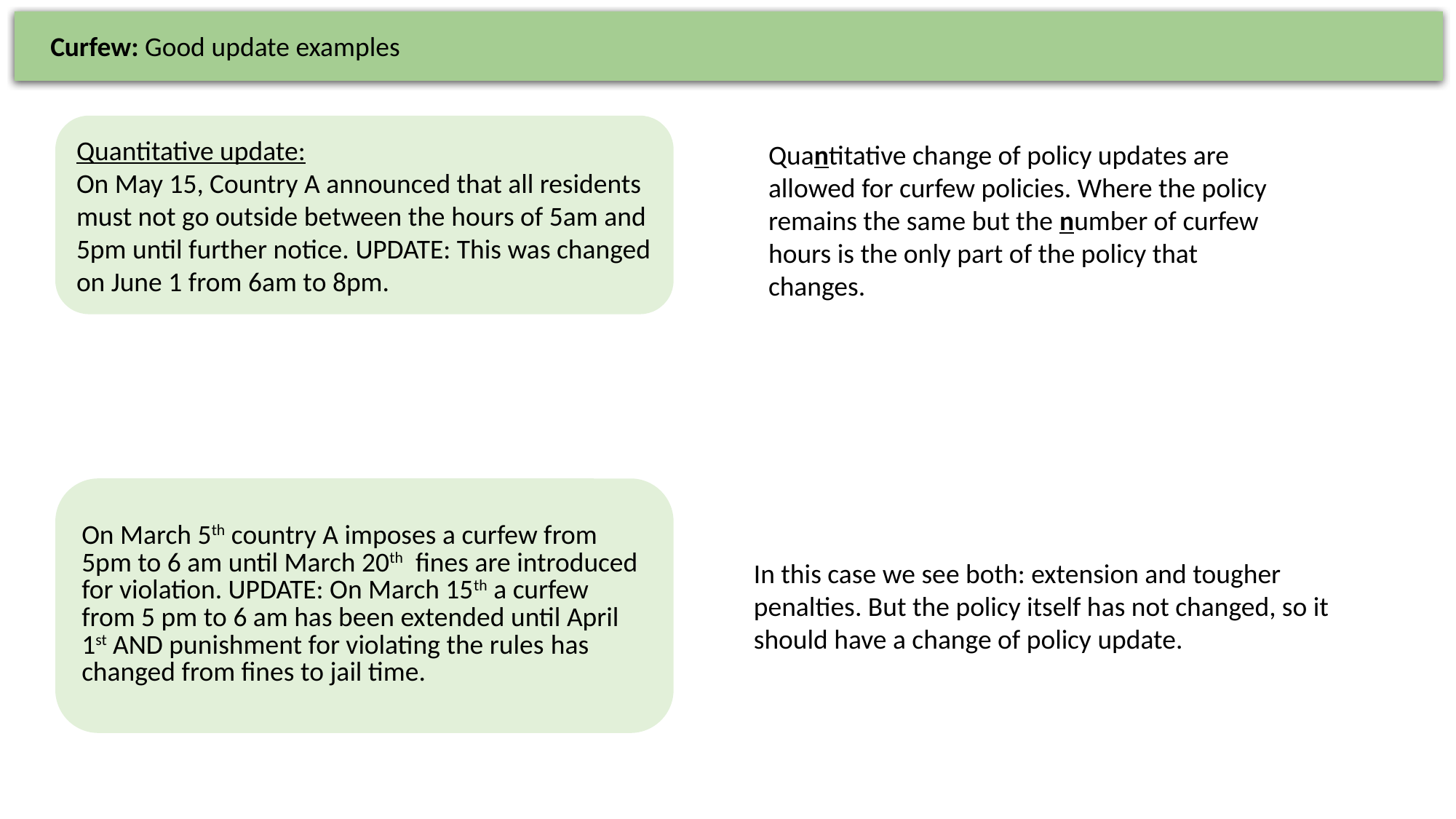

Curfew: Good update examples
Quantitative update:
On May 15, Country A announced that all residents must not go outside between the hours of 5am and 5pm until further notice. UPDATE: This was changed on June 1 from 6am to 8pm.
Quantitative change of policy updates are allowed for curfew policies. Where the policy remains the same but the number of curfew hours is the only part of the policy that changes.

| On March 5th country A imposes a curfew from 5pm to 6 am until March 20th fines are introduced for violation. UPDATE: On March 15th a curfew from 5 pm to 6 am has been extended until April 1st AND punishment for violating the rules has changed from fines to jail time. |
| --- |
In this case we see both: extension and tougher penalties. But the policy itself has not changed, so it should have a change of policy update.